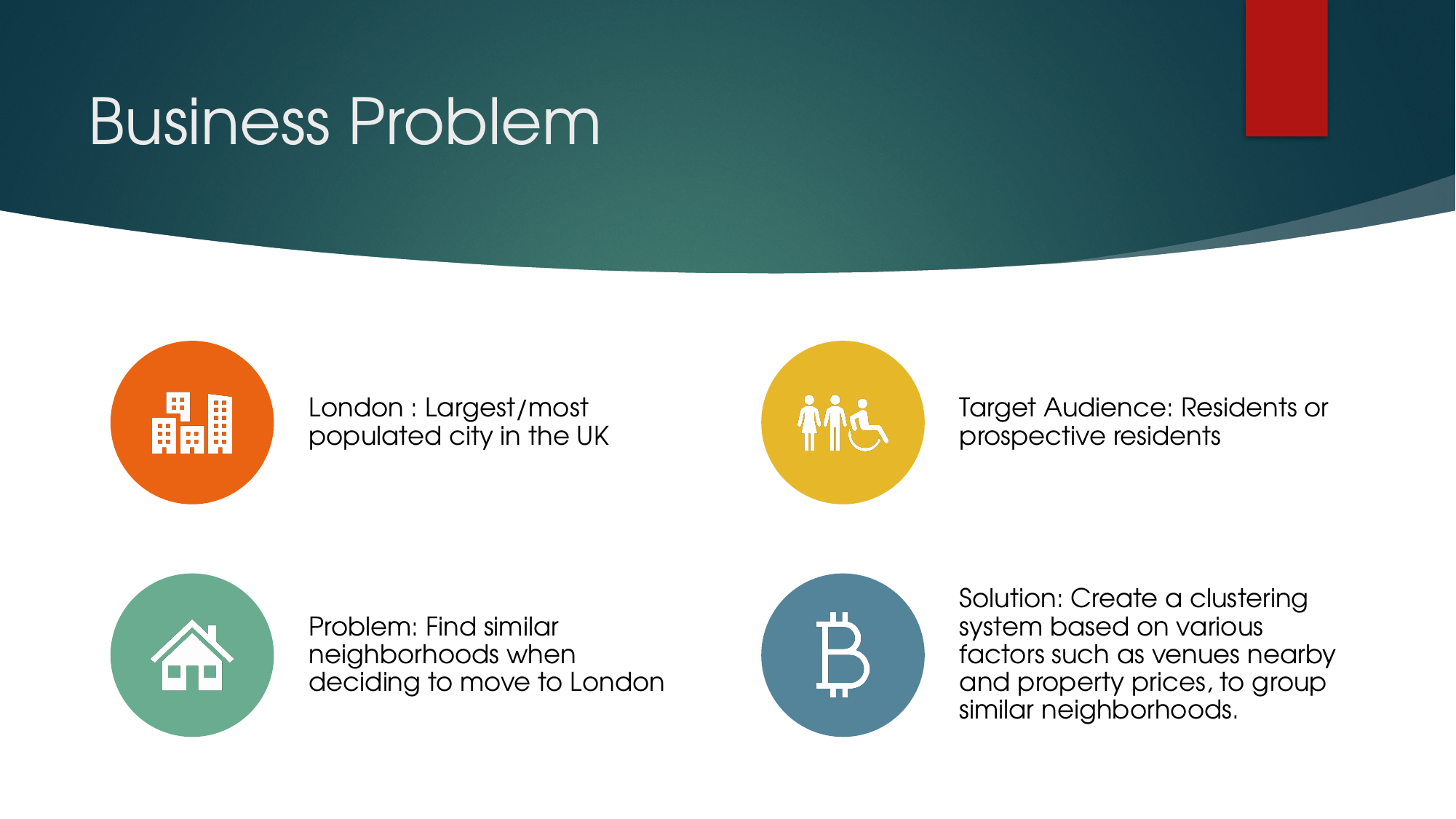

# Business Problem

London : Largest/most populated city in the UK
Target Audience: Residents or prospective residents
Problem: Find similar neighborhoods when deciding to move to London
Solution: Create a clustering system based on various factors such as venues nearby and property prices, to group similar neighborhoods.